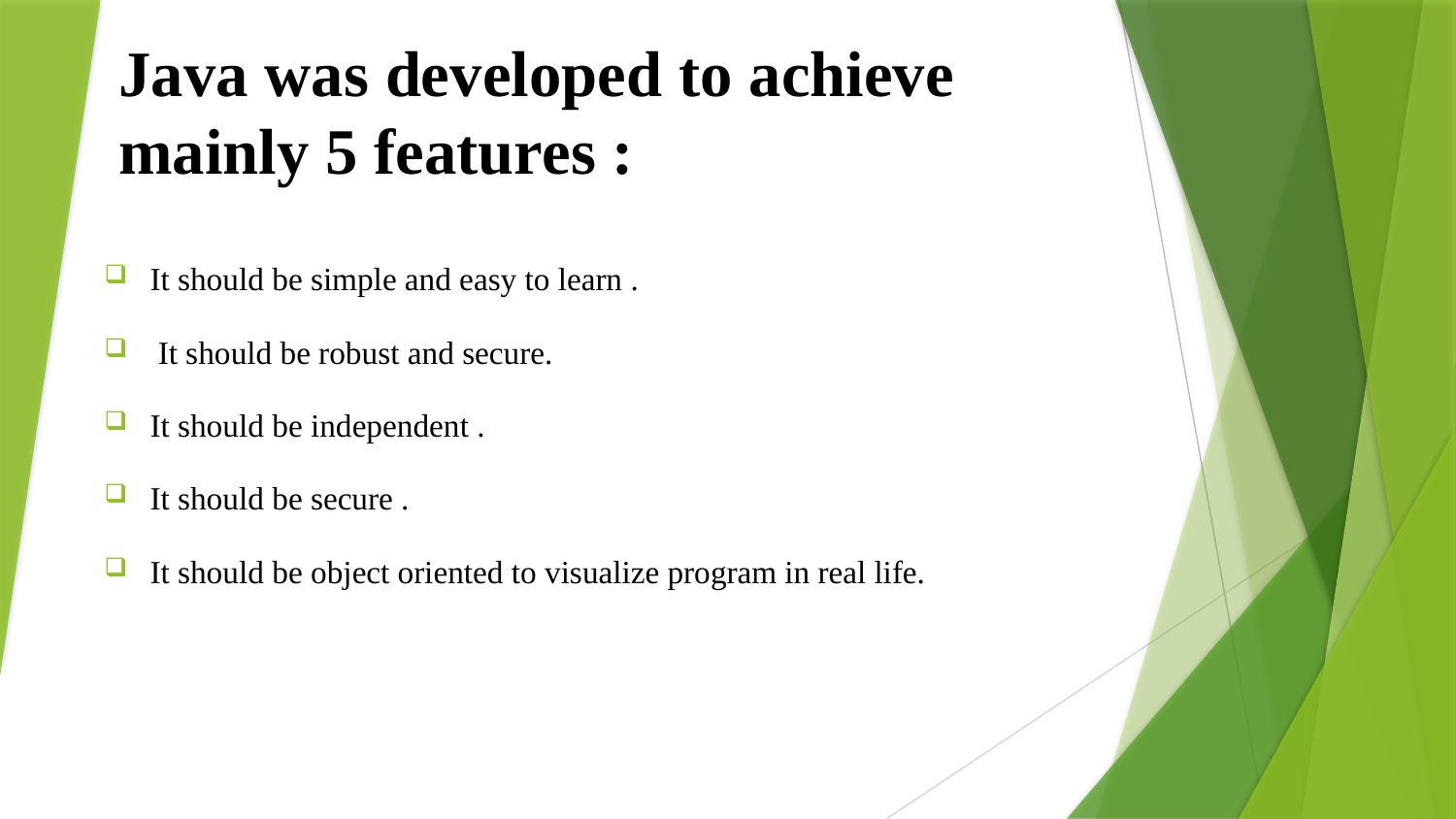

# Java was developed to achieve mainly 5 features :
It should be simple and easy to learn .
 It should be robust and secure.
It should be independent .
It should be secure .
It should be object oriented to visualize program in real life.